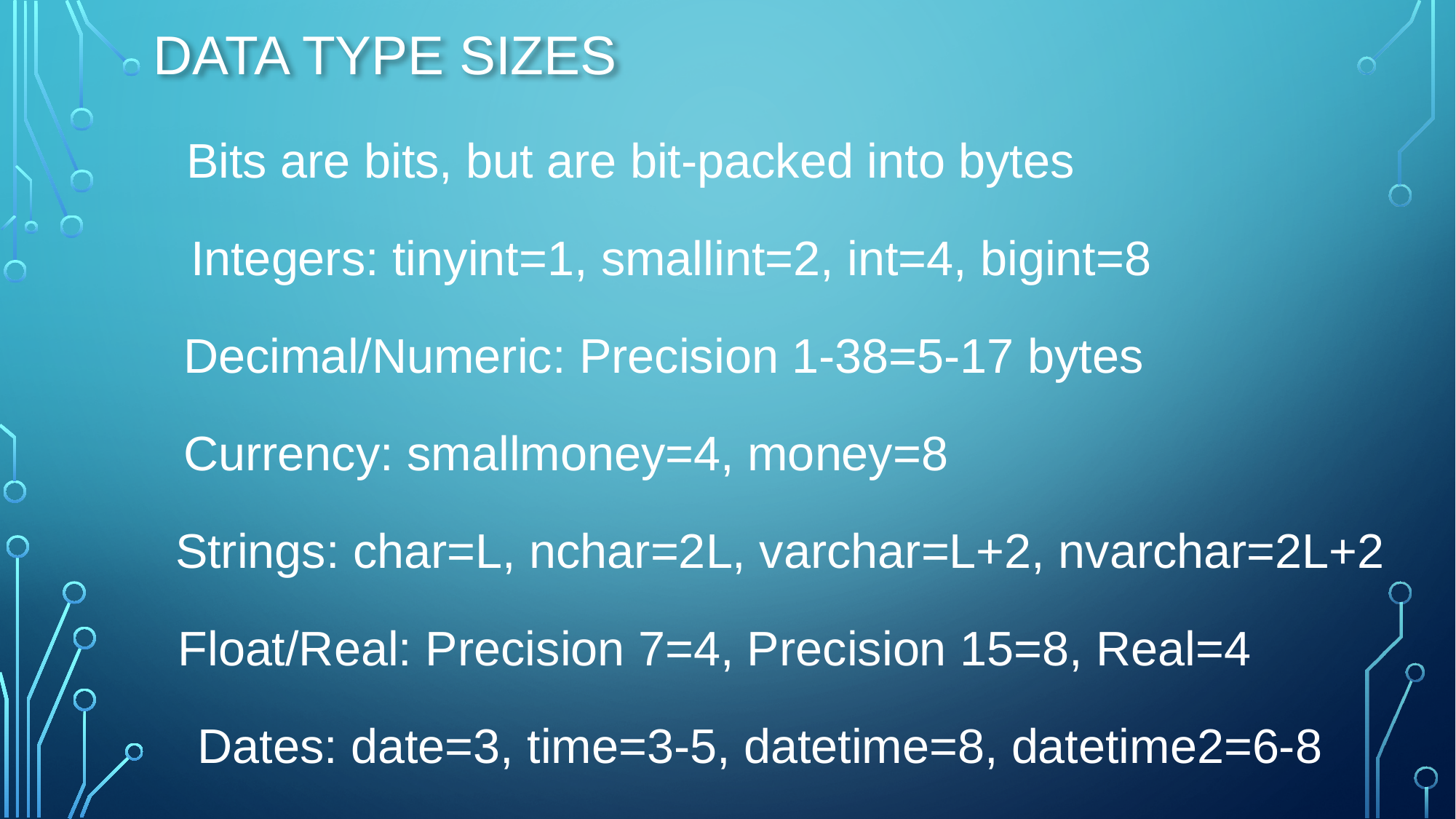

# Data Type Sizes
Bits are bits, but are bit-packed into bytes
Integers: tinyint=1, smallint=2, int=4, bigint=8
Decimal/Numeric: Precision 1-38=5-17 bytes
Currency: smallmoney=4, money=8
Strings: char=L, nchar=2L, varchar=L+2, nvarchar=2L+2
Float/Real: Precision 7=4, Precision 15=8, Real=4
Dates: date=3, time=3-5, datetime=8, datetime2=6-8